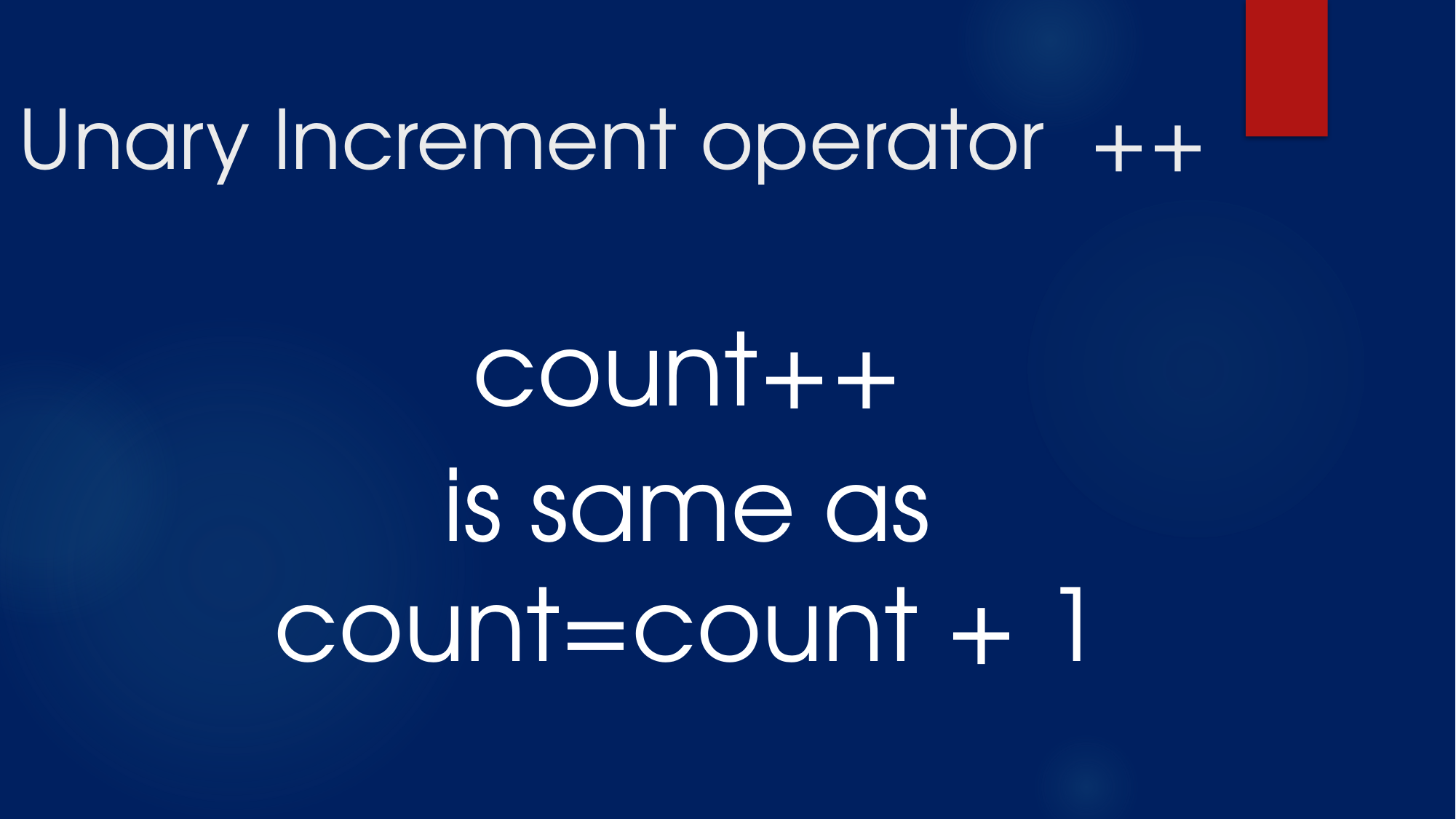

# Unary Increment operator  ++
count++
is same as count=count + 1